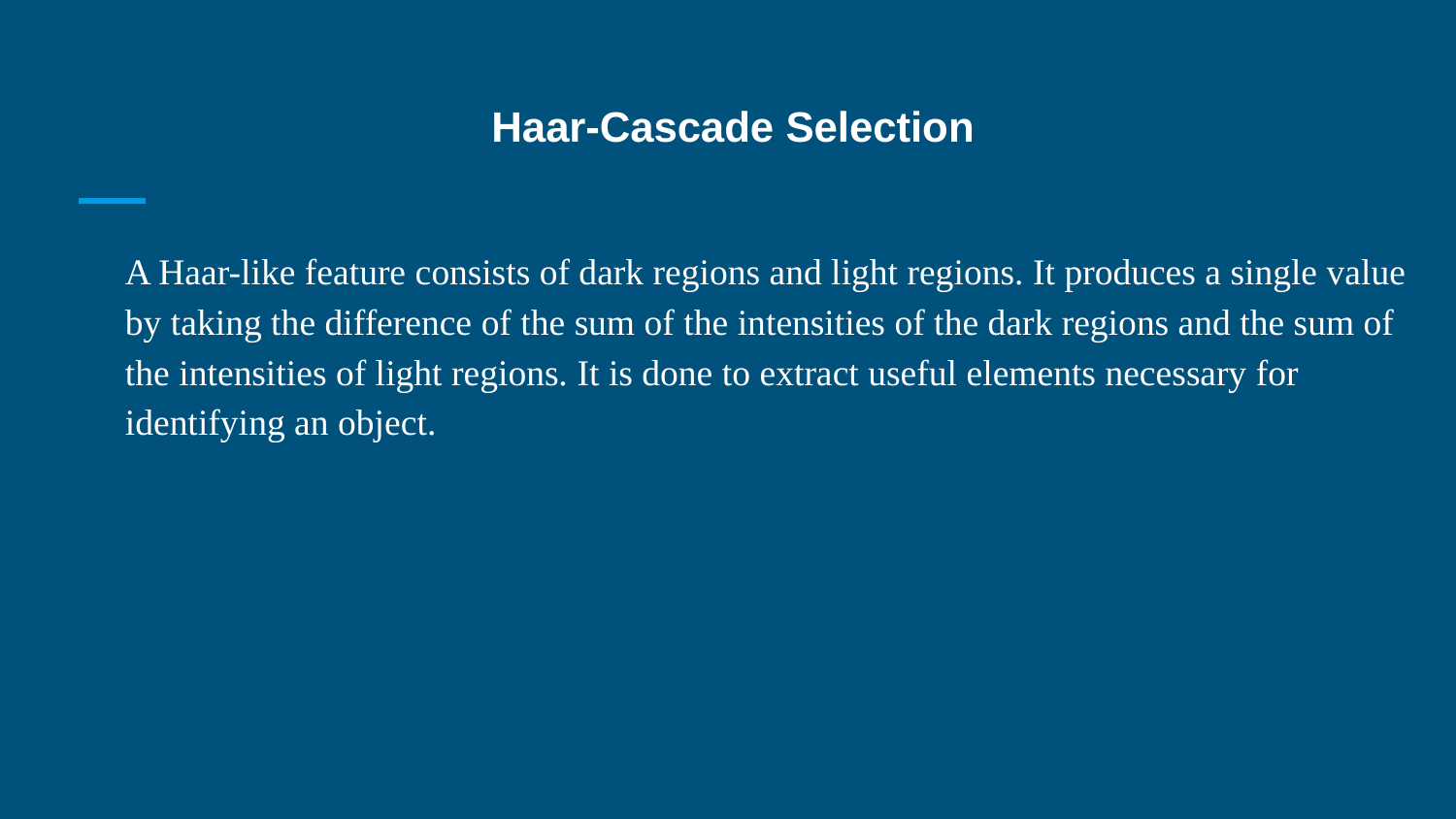

# Haar-Cascade Selection
A Haar-like feature consists of dark regions and light regions. It produces a single value by taking the difference of the sum of the intensities of the dark regions and the sum of the intensities of light regions. It is done to extract useful elements necessary for identifying an object.